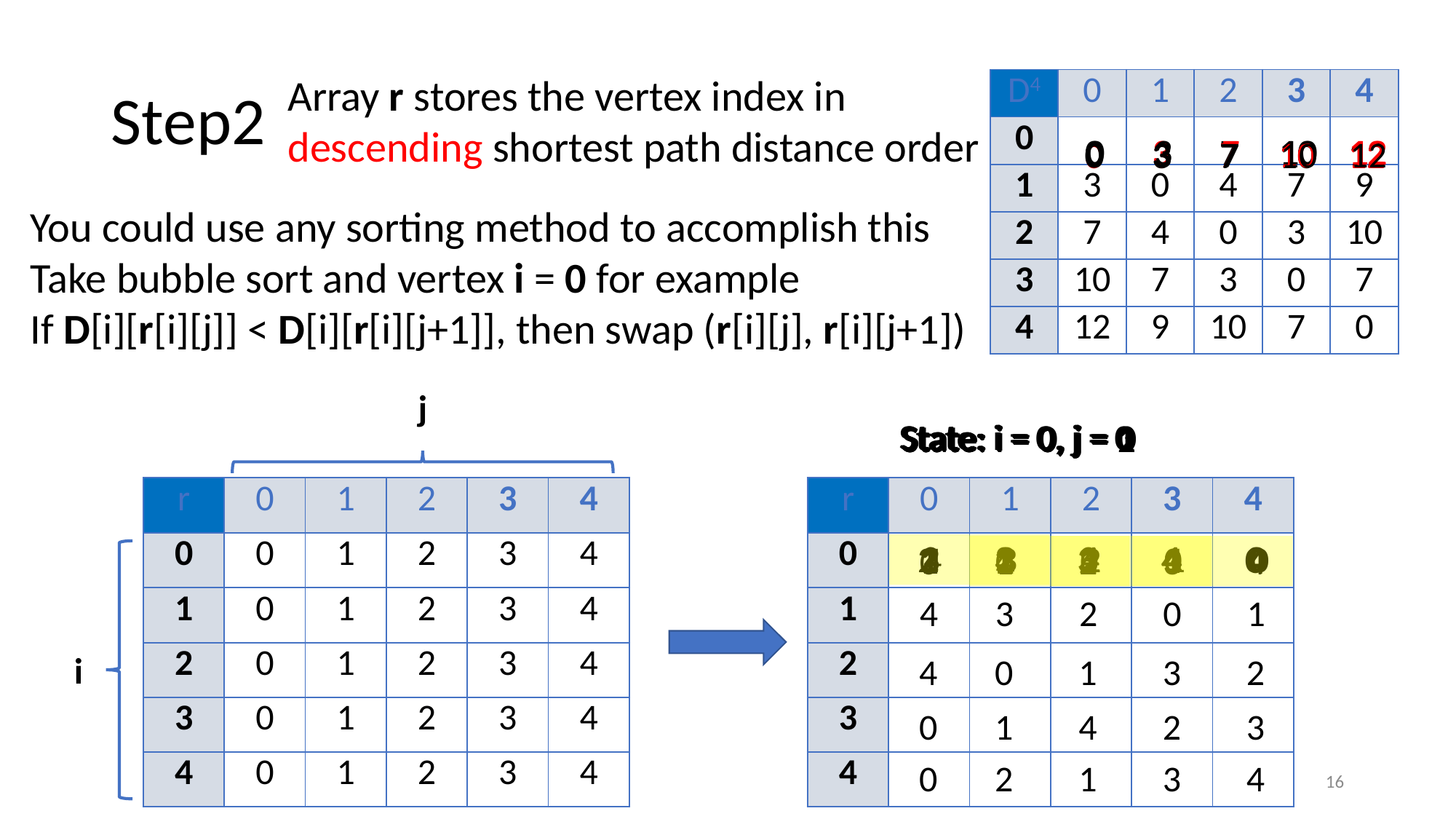

# Step2
Array r stores the vertex index in
descending shortest path distance order
| D4 | 0 | 1 | 2 | 3 | 4 |
| --- | --- | --- | --- | --- | --- |
| 0 |  |  |  |  |  |
| 1 | 3 | 0 | 4 | 7 | 9 |
| 2 | 7 | 4 | 0 | 3 | 10 |
| 3 | 10 | 7 | 3 | 0 | 7 |
| 4 | 12 | 9 | 10 | 7 | 0 |
0      3      7     10    12
0      3      7     10    12
0      3      7     10    12
0      3      7     10    12
0      3      7     10    12
0      3      7     10    12
0      3      7     10    12
0      3      7     10    12
0      3      7     10    12
0      3      7     10    12
0      3      7     10    12
0      3      7     10    12
You could use any sorting method to accomplish this
Take bubble sort and vertex i = 0 for example
If D[i][r[i][j]] < D[i][r[i][j+1]], then swap (r[i][j], r[i][j+1])

j
State: i = 0, j = 1
State: i = 0, j = 3
State: i = 0, j = 0
State: i = 0, j = 0
State: i = 0, j = 0
State: i = 0, j = 1
State: i = 0, j = 0
State: i = 0, j = 2
State: i = 0, j = 1
State: i = 0, j = 2
| r | 0 | 1 | 2 | 3 | 4 |
| --- | --- | --- | --- | --- | --- |
| 0 | 0 | 1 | 2 | 3 | 4 |
| 1 | 0 | 1 | 2 | 3 | 4 |
| 2 | 0 | 1 | 2 | 3 | 4 |
| 3 | 0 | 1 | 2 | 3 | 4 |
| 4 | 0 | 1 | 2 | 3 | 4 |
| r | 0 | 1 | 2 | 3 | 4 |
| --- | --- | --- | --- | --- | --- |
| 0 |  |  |  |  |  |
| 1 |  |  |  |  |  |
| 2 |  |  |  |  |  |
| 3 |  |  |  |  |  |
| 4 |  |  |  |  |  |

   1       2        3        4        0
   2       3        4        1        0
   3       2        4        1        0
   2       1        3        4        0
   1       2        3        0        4
   2       3        1        4        0
   4       3        2        1        0
   3       4        2        1        0
   1       0        2        3        4
   1       2        0        3        4
   0       1        2        3        4

   4       3        2        0        1

i
   4       0        1        3        2
   0       1        4        2        3
   0       2        1        3        4
16